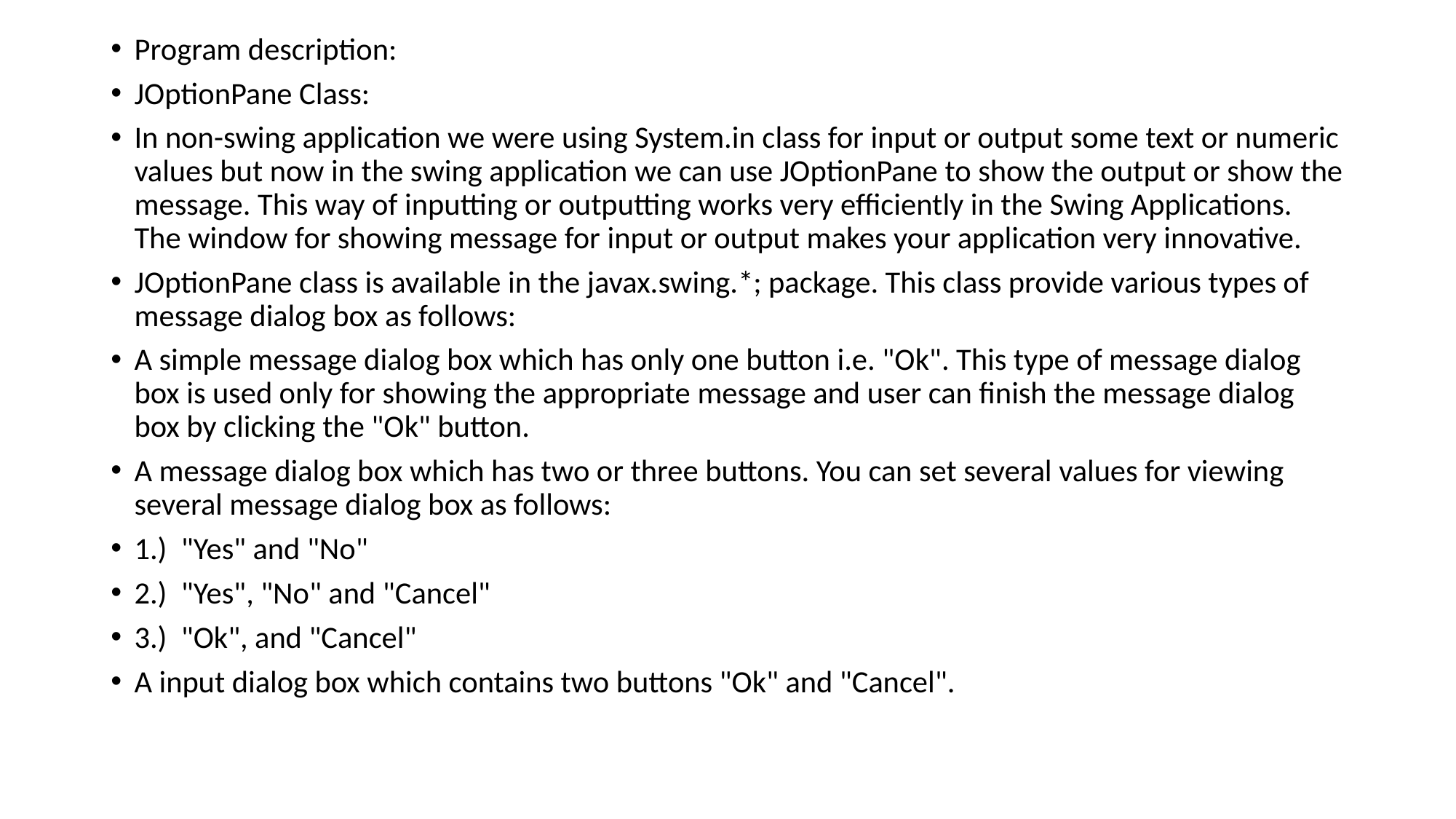

Program description:
JOptionPane Class:
In non-swing application we were using System.in class for input or output some text or numeric values but now in the swing application we can use JOptionPane to show the output or show the message. This way of inputting or outputting works very efficiently in the Swing Applications. The window for showing message for input or output makes your application very innovative.
JOptionPane class is available in the javax.swing.*; package. This class provide various types of message dialog box as follows:
A simple message dialog box which has only one button i.e. "Ok". This type of message dialog box is used only for showing the appropriate message and user can finish the message dialog box by clicking the "Ok" button.
A message dialog box which has two or three buttons. You can set several values for viewing several message dialog box as follows:
1.)  "Yes" and "No"
2.)  "Yes", "No" and "Cancel"
3.)  "Ok", and "Cancel"
A input dialog box which contains two buttons "Ok" and "Cancel".